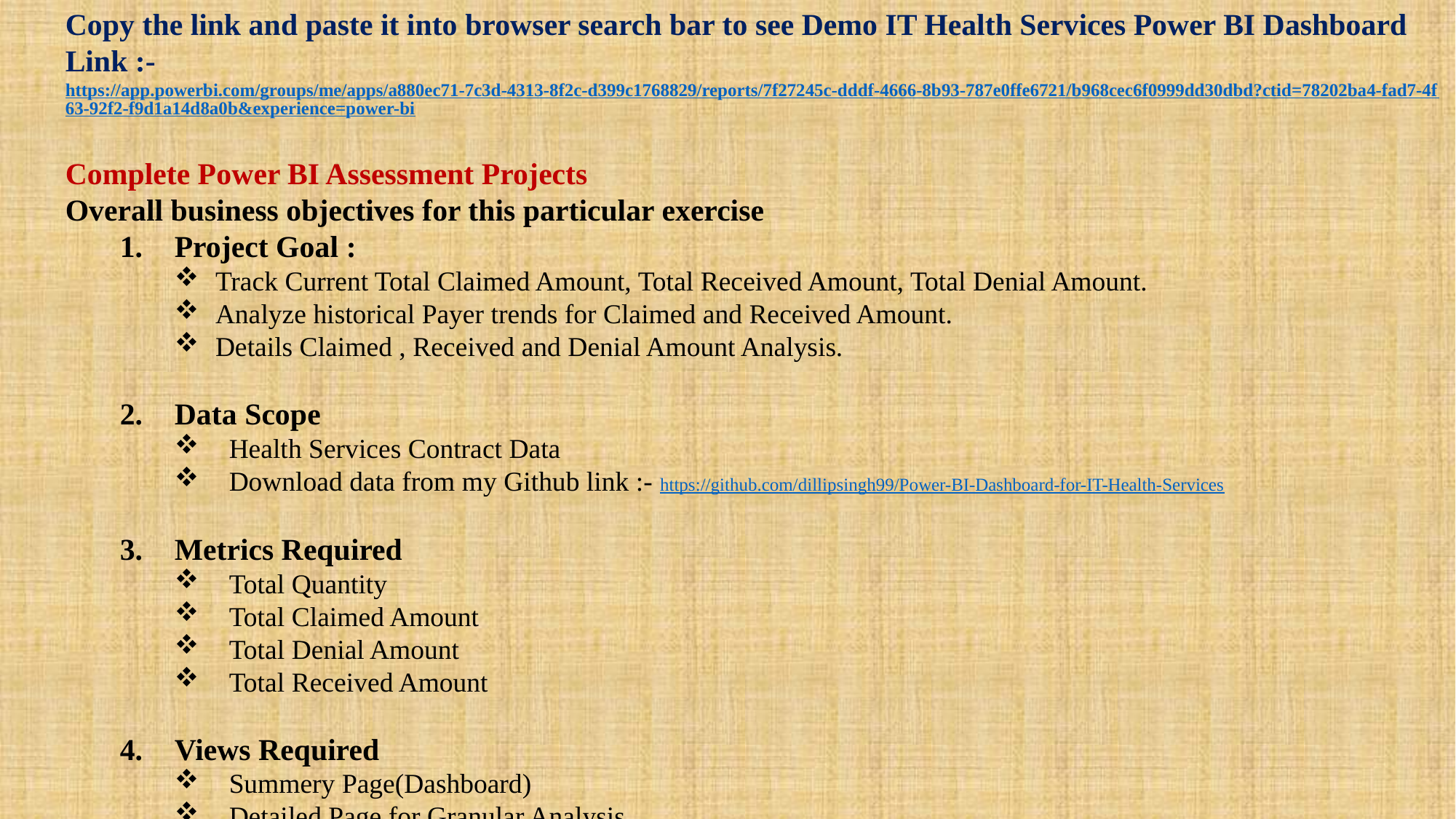

Copy the link and paste it into browser search bar to see Demo IT Health Services Power BI Dashboard
Link :- https://app.powerbi.com/groups/me/apps/a880ec71-7c3d-4313-8f2c-d399c1768829/reports/7f27245c-dddf-4666-8b93-787e0ffe6721/b968cec6f0999dd30dbd?ctid=78202ba4-fad7-4f63-92f2-f9d1a14d8a0b&experience=power-bi

Complete Power BI Assessment Projects
Overall business objectives for this particular exercise
Project Goal :
Track Current Total Claimed Amount, Total Received Amount, Total Denial Amount.
Analyze historical Payer trends for Claimed and Received Amount.
Details Claimed , Received and Denial Amount Analysis.

Data Scope
Health Services Contract Data
Download data from my Github link :- https://github.com/dillipsingh99/Power-BI-Dashboard-for-IT-Health-Services

Metrics Required
Total Quantity
Total Claimed Amount
Total Denial Amount
Total Received Amount

Views Required
Summery Page(Dashboard)
Detailed Page for Granular Analysis